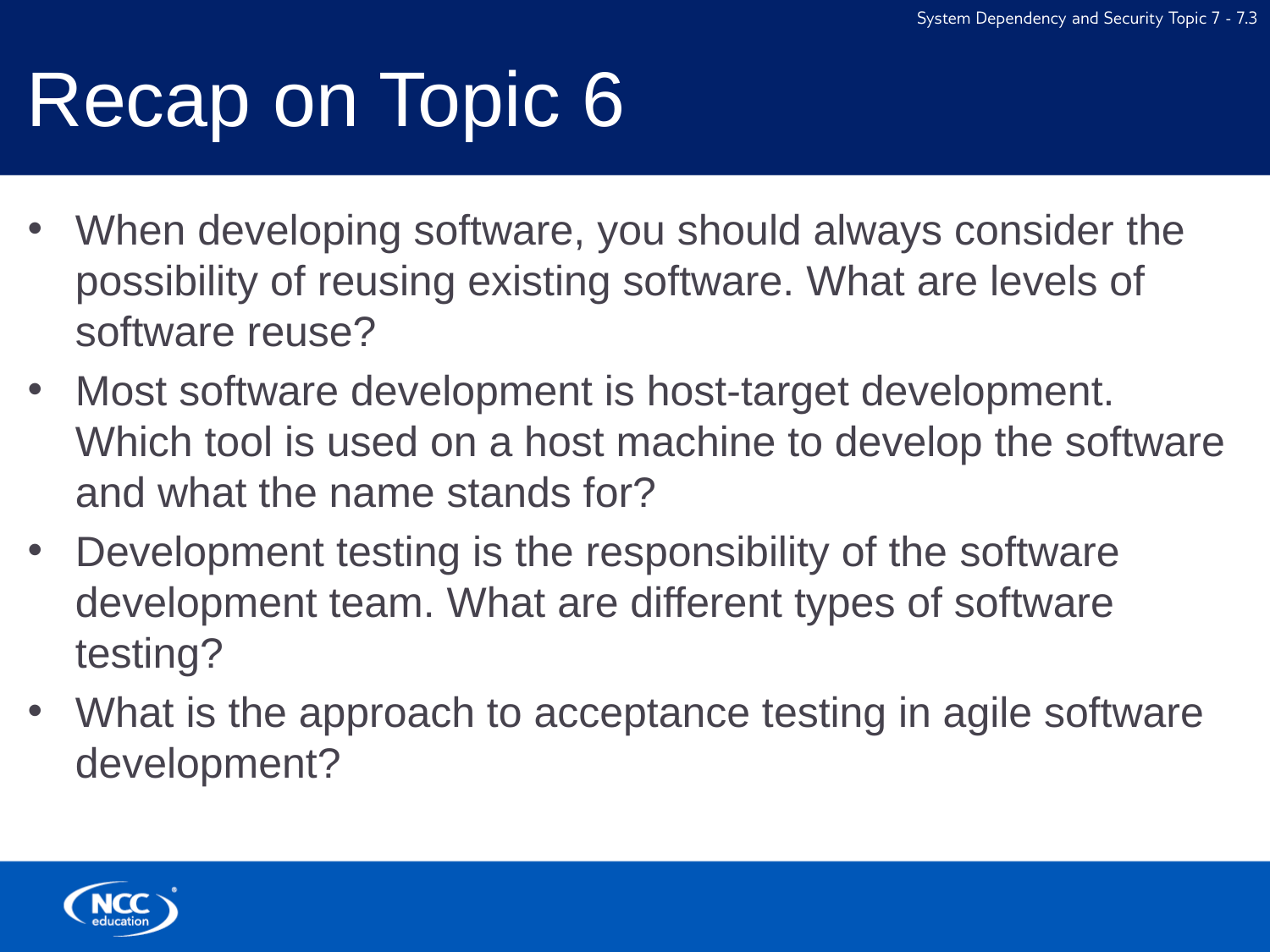

# Recap on Topic 6
When developing software, you should always consider the possibility of reusing existing software. What are levels of software reuse?
Most software development is host-target development. Which tool is used on a host machine to develop the software and what the name stands for?
Development testing is the responsibility of the software  development team. What are different types of software testing?
What is the approach to acceptance testing in agile software development?